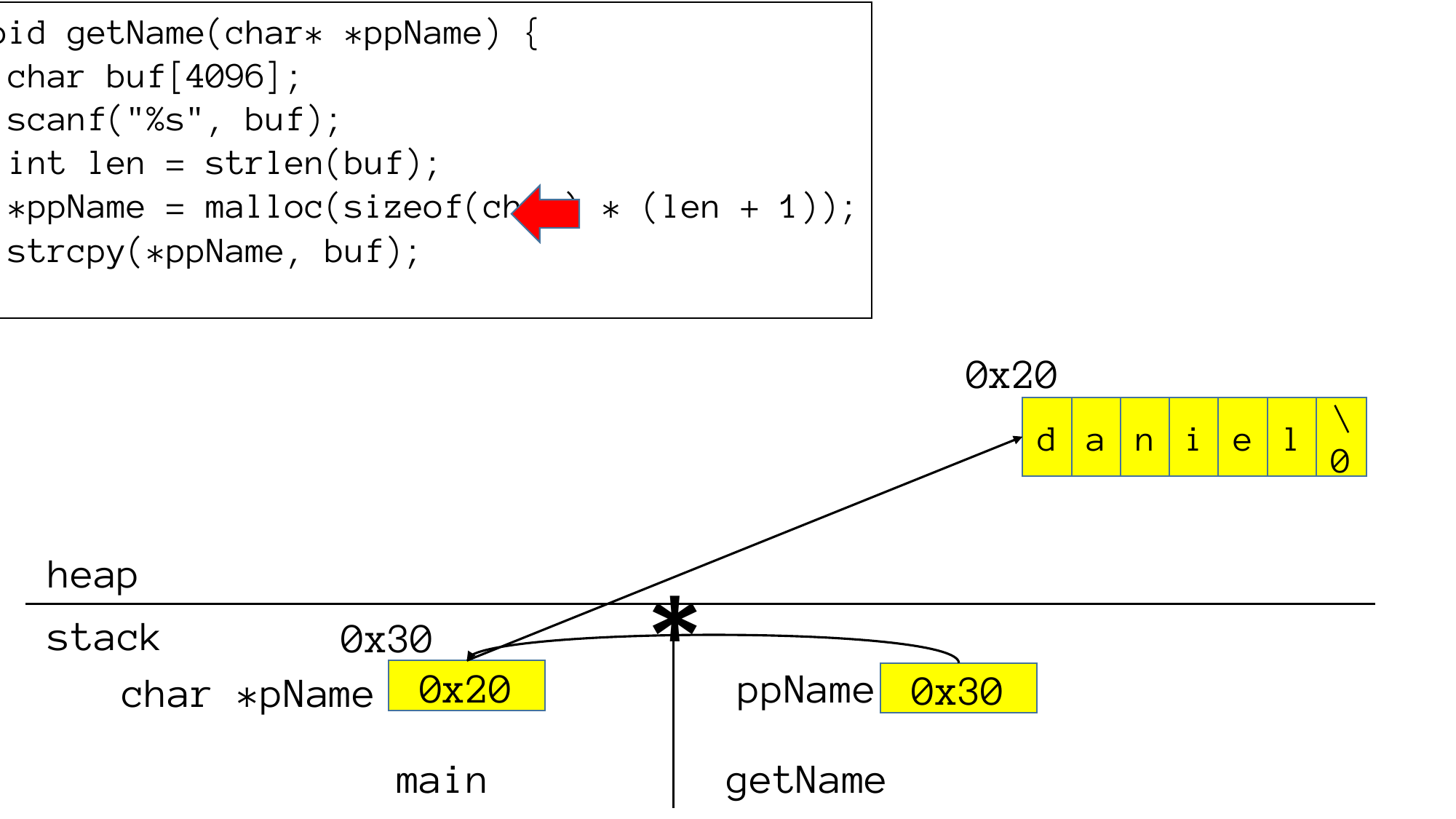

void getName(char* *ppName) {
  char buf[4096];
  scanf("%s", buf);
  int len = strlen(buf);
  *ppName = malloc(sizeof(char) * (len + 1));
  strcpy(*ppName, buf);
}

0x20
d
a
n
i
e
l
\0
*
heap
stack
0x30
ppName
char *pName
0x20
0x30
main
getName